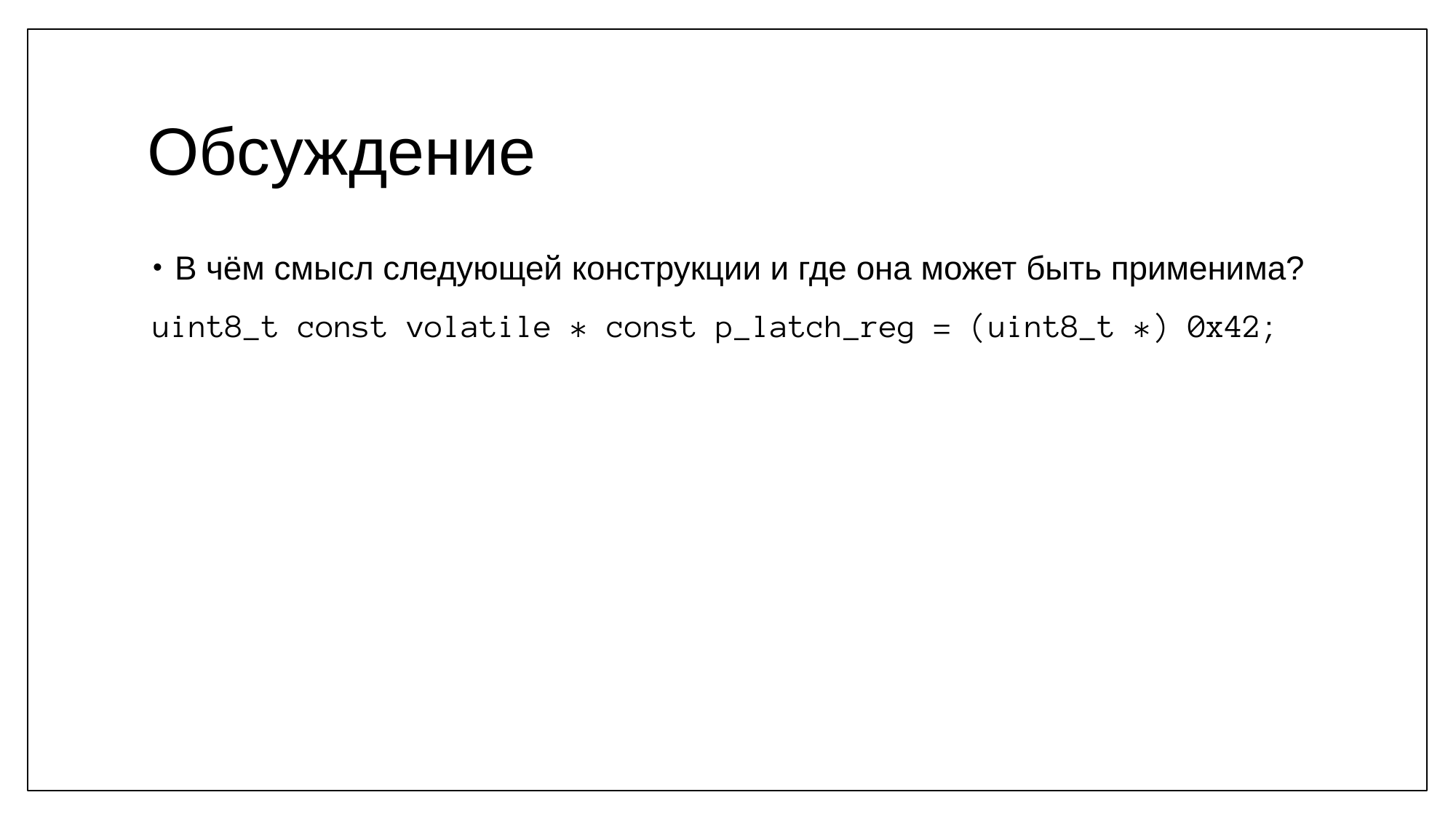

# Обсуждение
В чём смысл следующей конструкции и где она может быть применима?
uint8_t const volatile * const p_latch_reg = (uint8_t *) 0x42;